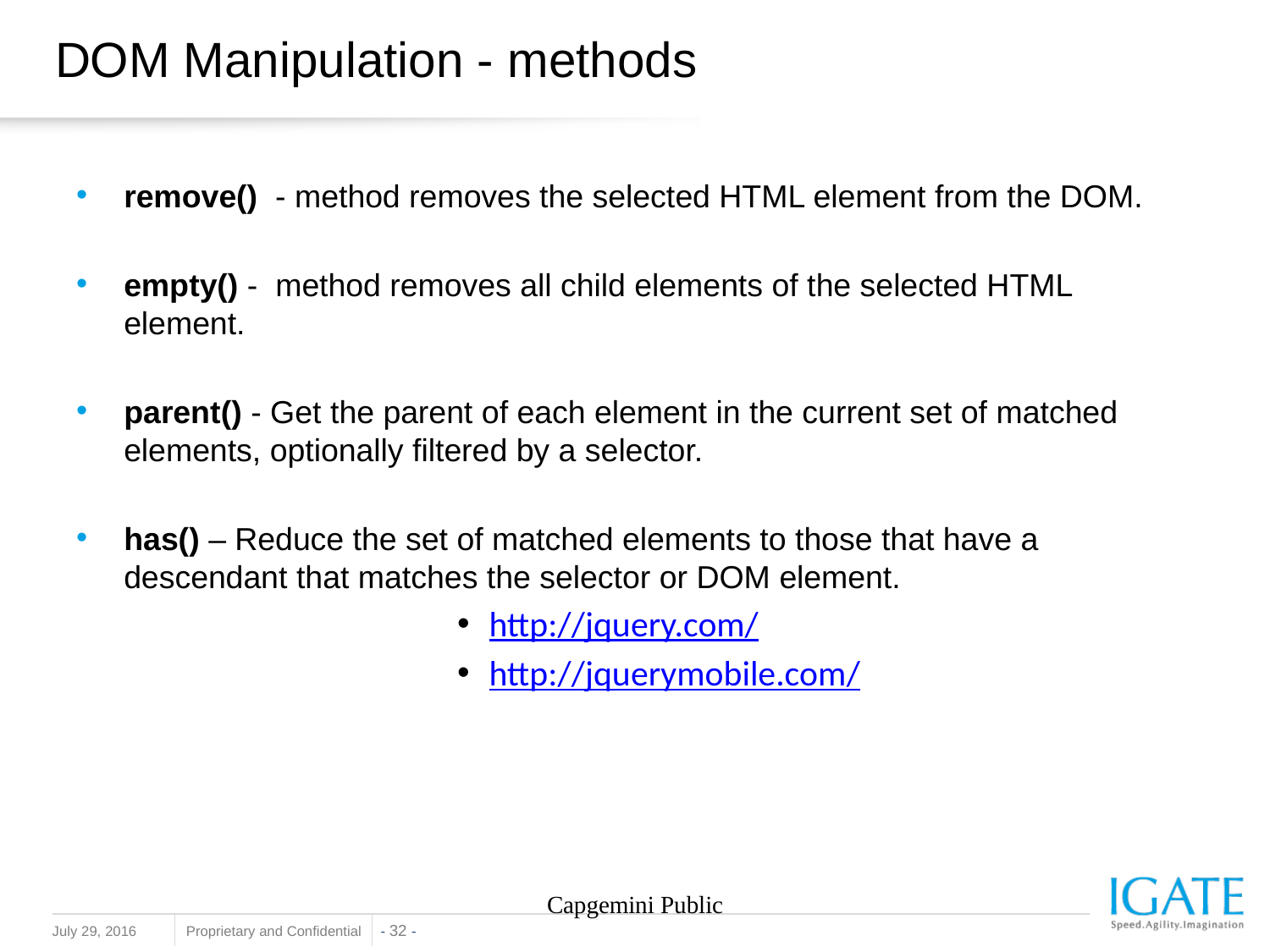

# DOM Manipulation - methods
remove()  - method removes the selected HTML element from the DOM.

empty() -  method removes all child elements of the selected HTML element.

parent() - Get the parent of each element in the current set of matched elements, optionally filtered by a selector.

has() – Reduce the set of matched elements to those that have a descendant that matches the selector or DOM element.
http://jquery.com/
http://jquerymobile.com/
Capgemini Public